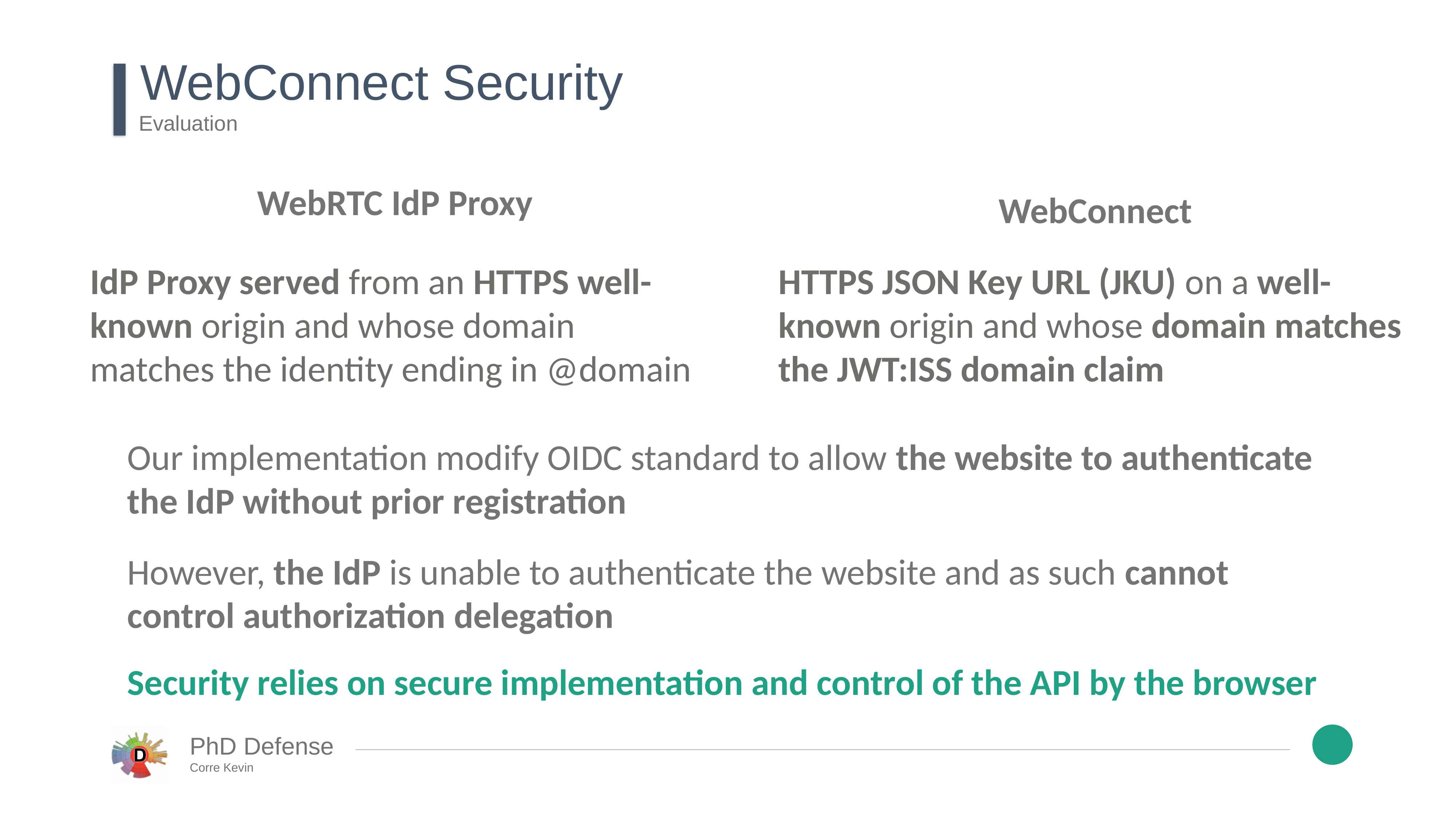

WebConnect Security

Evaluation
WebRTC IdP Proxy
IdP Proxy served from an HTTPS well-known origin and whose domain matches the identity ending in @domain
WebConnect
HTTPS JSON Key URL (JKU) on a well-known origin and whose domain matches the JWT:ISS domain claim
Our implementation modify OIDC standard to allow the website to authenticate the IdP without prior registration
However, the IdP is unable to authenticate the website and as such cannot control authorization delegation
Security relies on secure implementation and control of the API by the browser
56